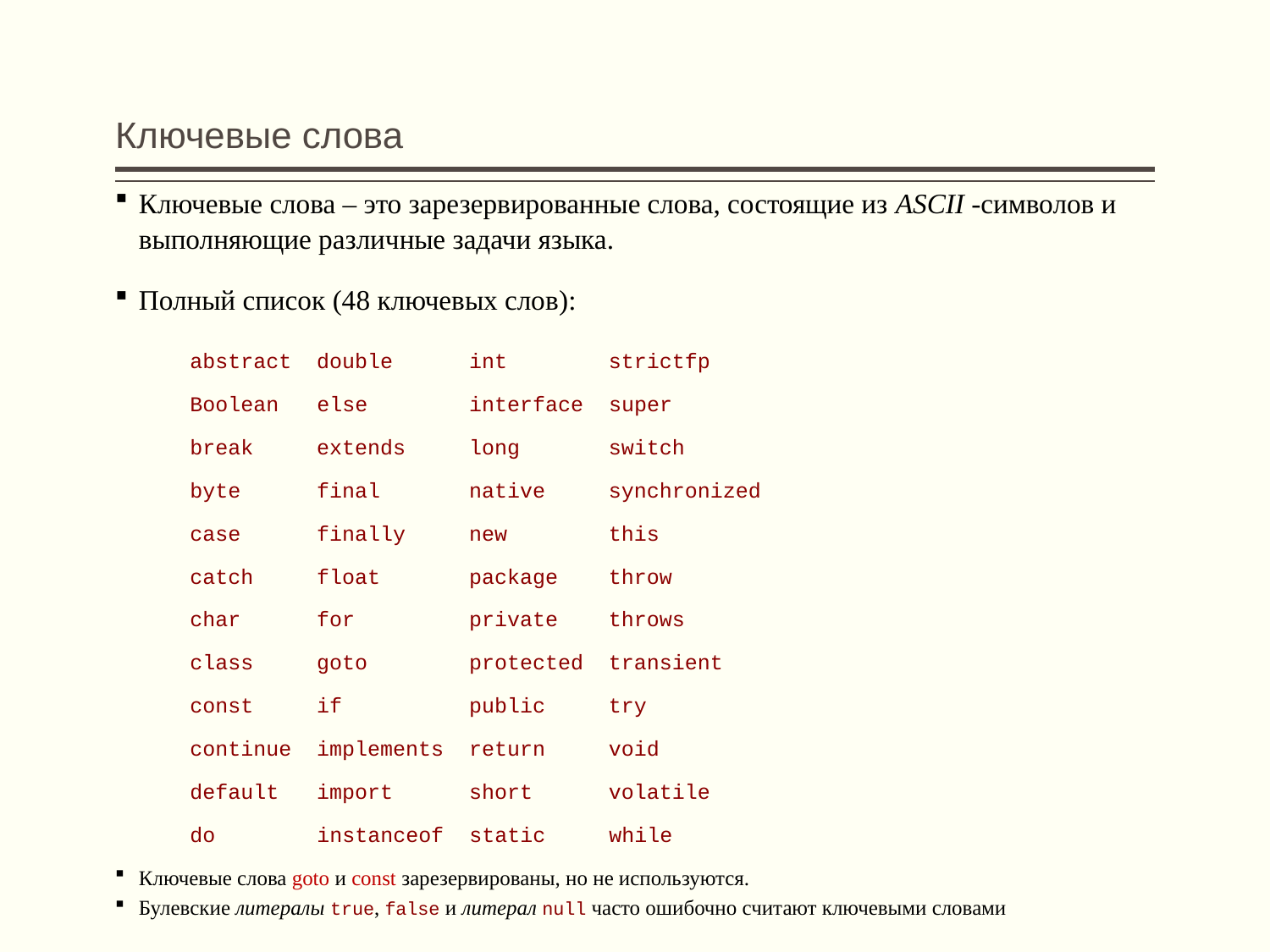

# Ключевые слова
Ключевые слова – это зарезервированные слова, состоящие из ASCII -символов и выполняющие различные задачи языка.
Полный список (48 ключевых слов):
abstract  double      int        strictfp
Boolean   else        interface  super
break     extends     long       switch
byte      final       native     synchronized
case      finally     new        this
catch     float       package    throw
char      for         private    throws
class     goto        protected  transient
const     if          public     try
continue  implements  return     void
default   import      short      volatile
do        instanceof  static     while
Ключевые слова goto и const зарезервированы, но не используются.
Булевские литералы true, false и литерал null часто ошибочно считают ключевыми словами